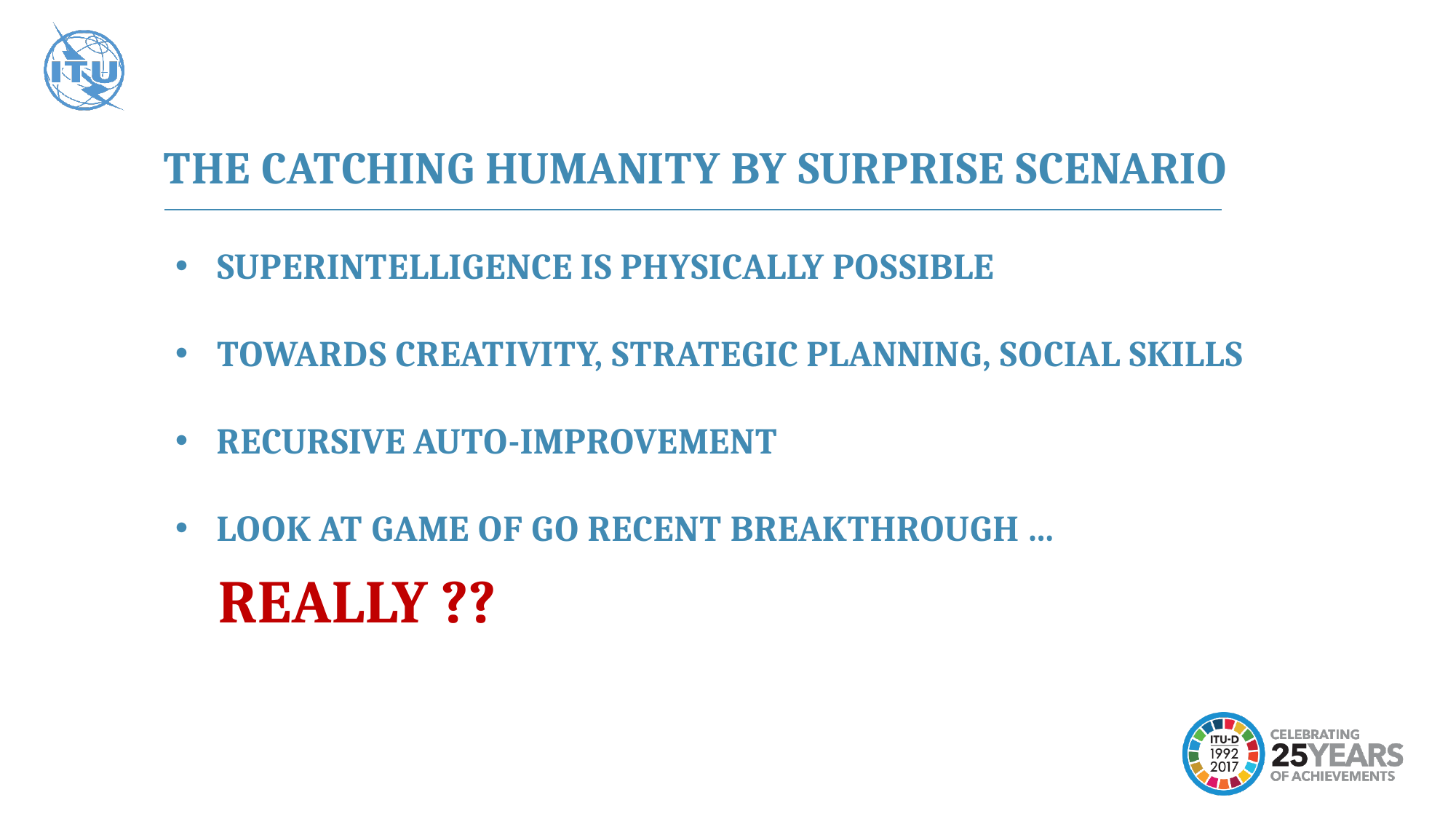

THE CATCHING HUMANITY BY SURPRISE SCENARIO
SUPERINTELLIGENCE IS PHYSICALLY POSSIBLE
TOWARDS CREATIVITY, STRATEGIC PLANNING, SOCIAL SKILLS
RECURSIVE AUTO-IMPROVEMENT
LOOK AT GAME OF GO RECENT BREAKTHROUGH …

REALLY ??